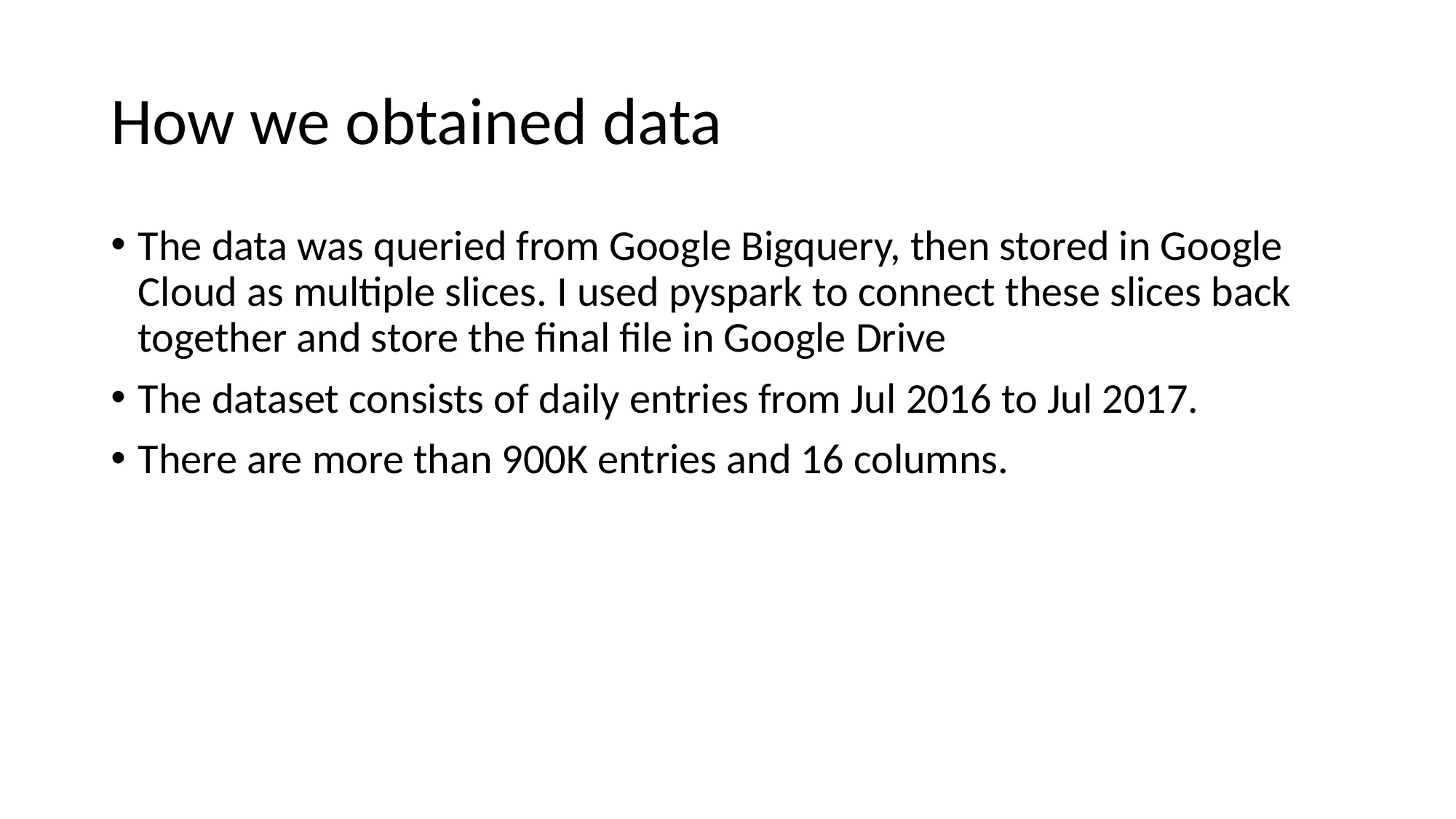

# How we obtained data
The data was queried from Google Bigquery, then stored in Google Cloud as multiple slices. I used pyspark to connect these slices back together and store the final file in Google Drive
The dataset consists of daily entries from Jul 2016 to Jul 2017.
There are more than 900K entries and 16 columns.